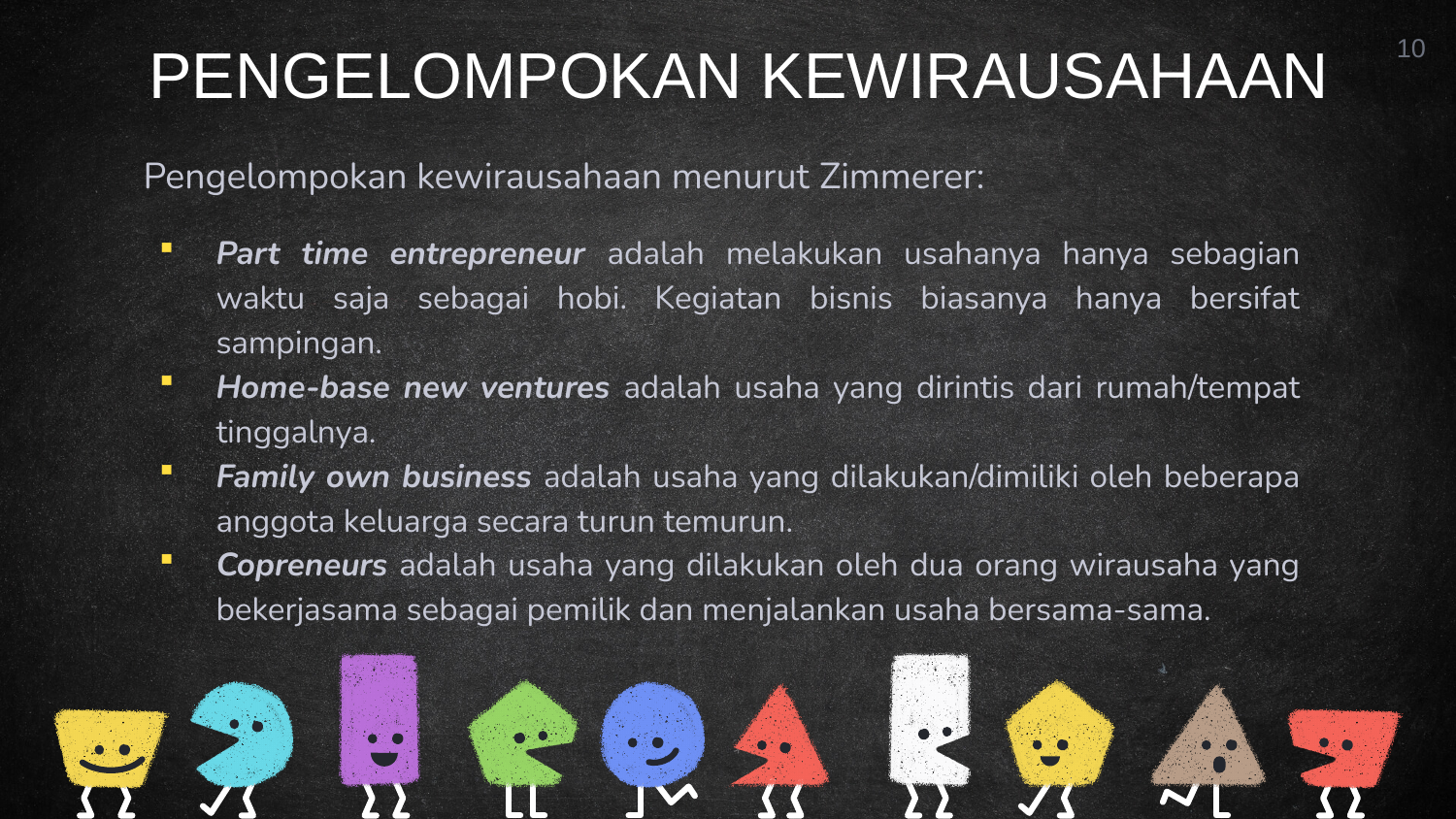

10
PENGELOMPOKAN KEWIRAUSAHAAN
Pengelompokan kewirausahaan menurut Zimmerer:

Part time entrepreneur adalah melakukan usahanya hanya sebagian waktu saja sebagai hobi. Kegiatan bisnis biasanya hanya bersifat sampingan.
Home-base new ventures adalah usaha yang dirintis dari rumah/tempat tinggalnya.
Family own business adalah usaha yang dilakukan/dimiliki oleh beberapa anggota keluarga secara turun temurun.
Copreneurs adalah usaha yang dilakukan oleh dua orang wirausaha yang bekerjasama sebagai pemilik dan menjalankan usaha bersama-sama.